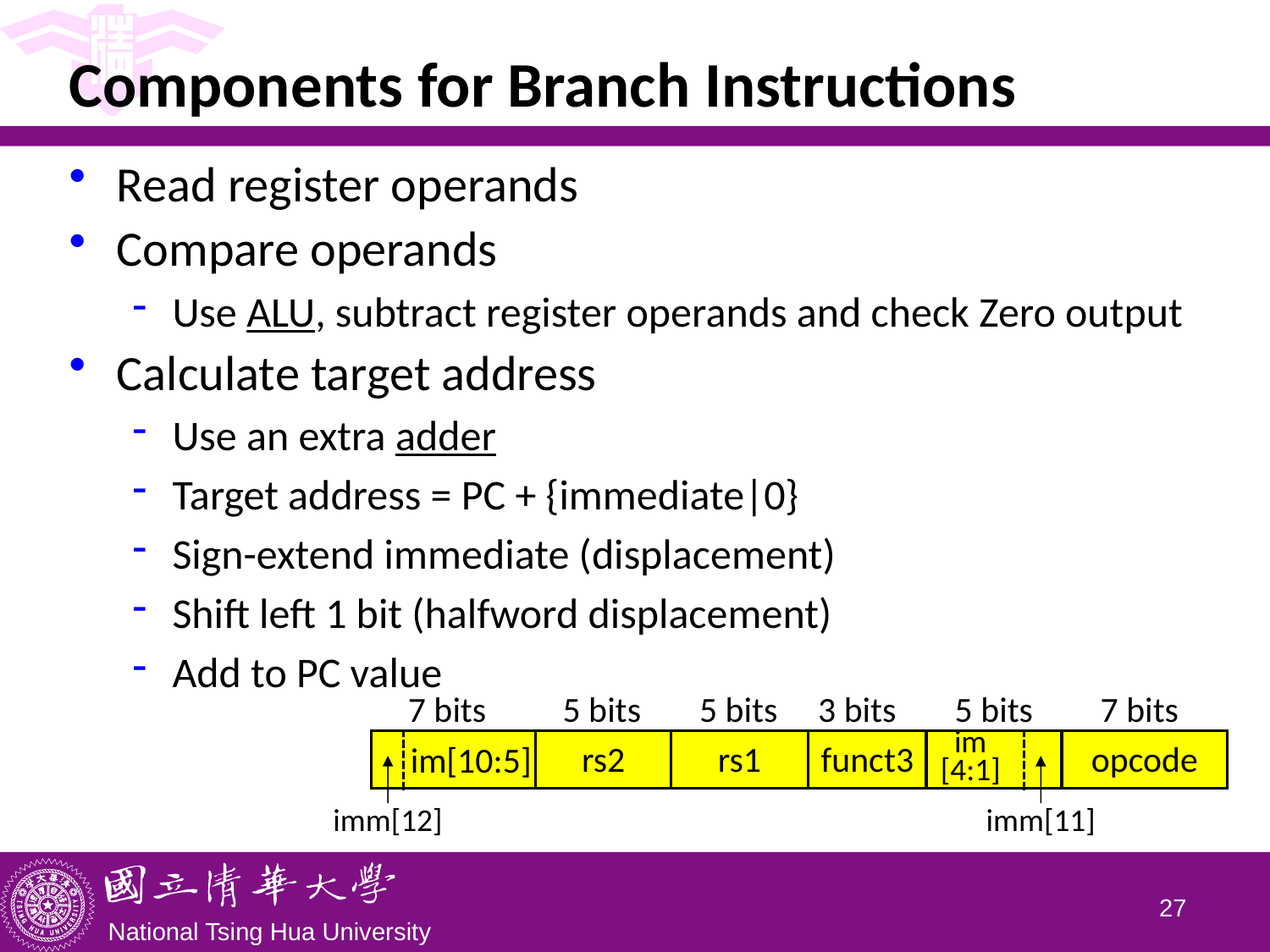

# Components for Branch Instructions
Read register operands
Compare operands
Use ALU, subtract register operands and check Zero output
Calculate target address
Use an extra adder
Target address = PC + {immediate|0}
Sign-extend immediate (displacement)
Shift left 1 bit (halfword displacement)
Add to PC value

7 bits
5 bits
5 bits
3 bits
5 bits
7 bits

rs2
rs1
funct3

opcode
im
[4:1]
im[10:5]
imm[12]
imm[11]
27